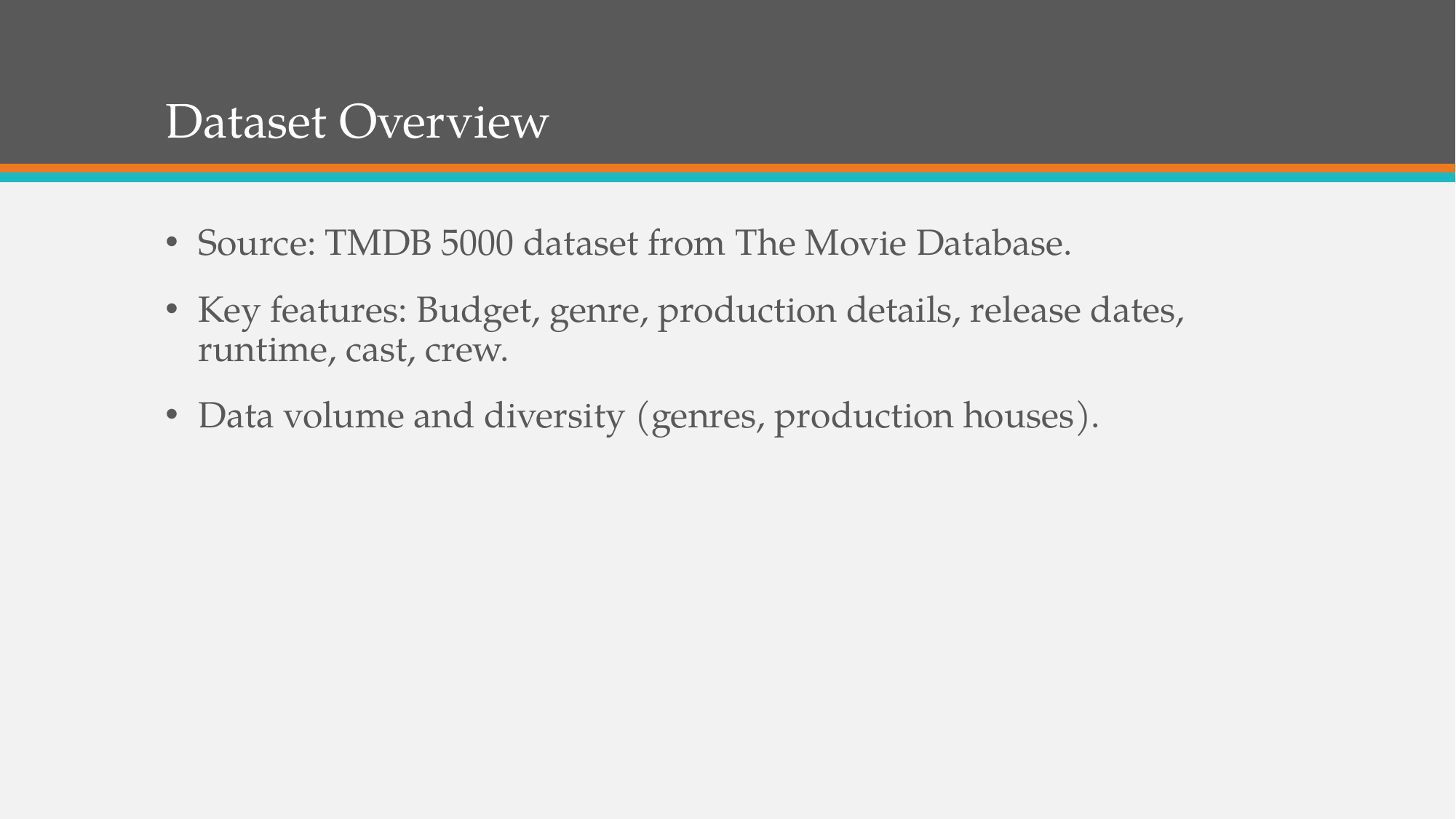

# Dataset Overview
Source: TMDB 5000 dataset from The Movie Database.
Key features: Budget, genre, production details, release dates, runtime, cast, crew.
Data volume and diversity (genres, production houses).